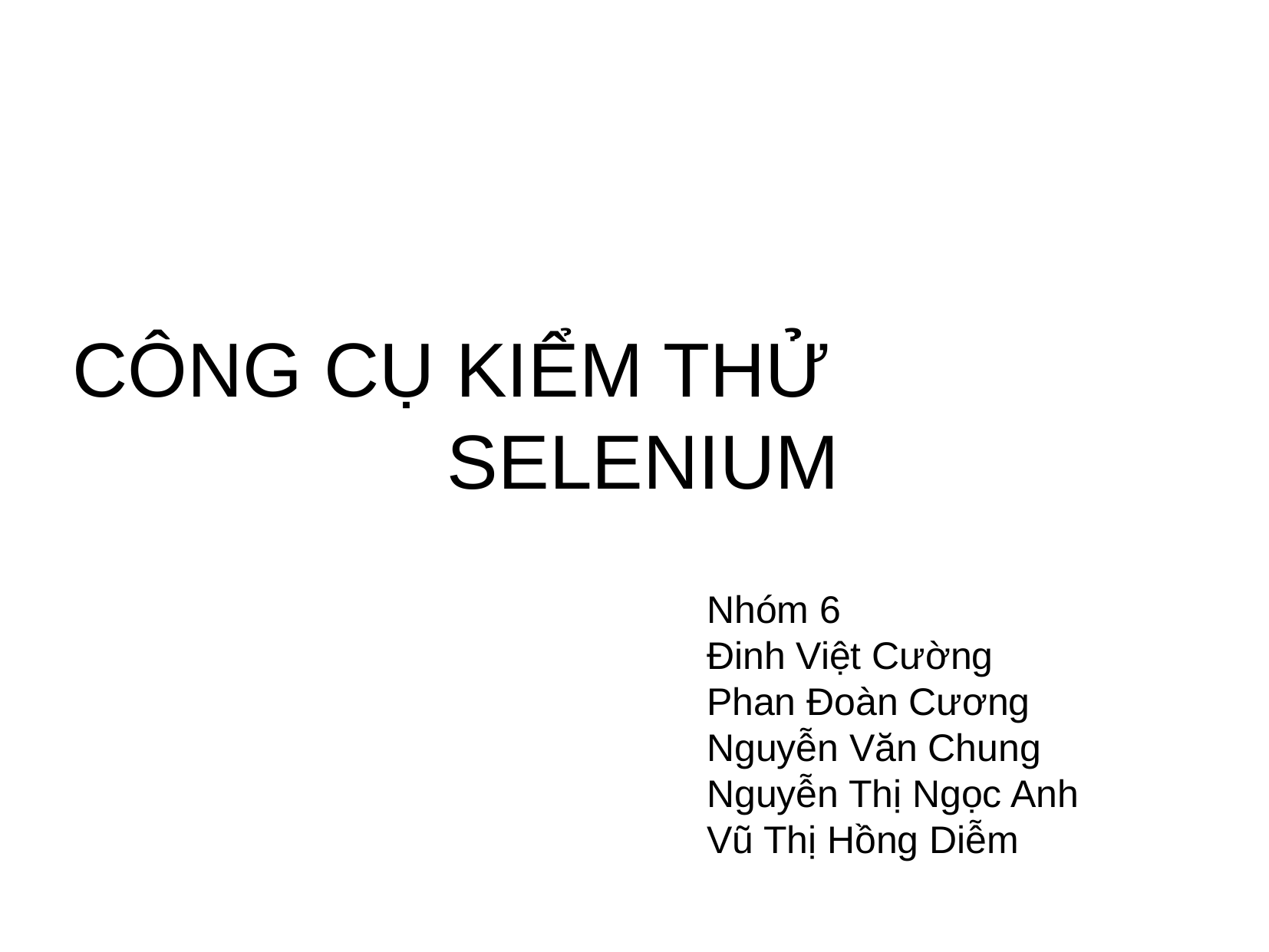

CÔNG CỤ KIỂM THỬ
SELENIUM
Nhóm 6
Đinh Việt Cường
Phan Đoàn Cương
Nguyễn Văn Chung
Nguyễn Thị Ngọc Anh
Vũ Thị Hồng Diễm